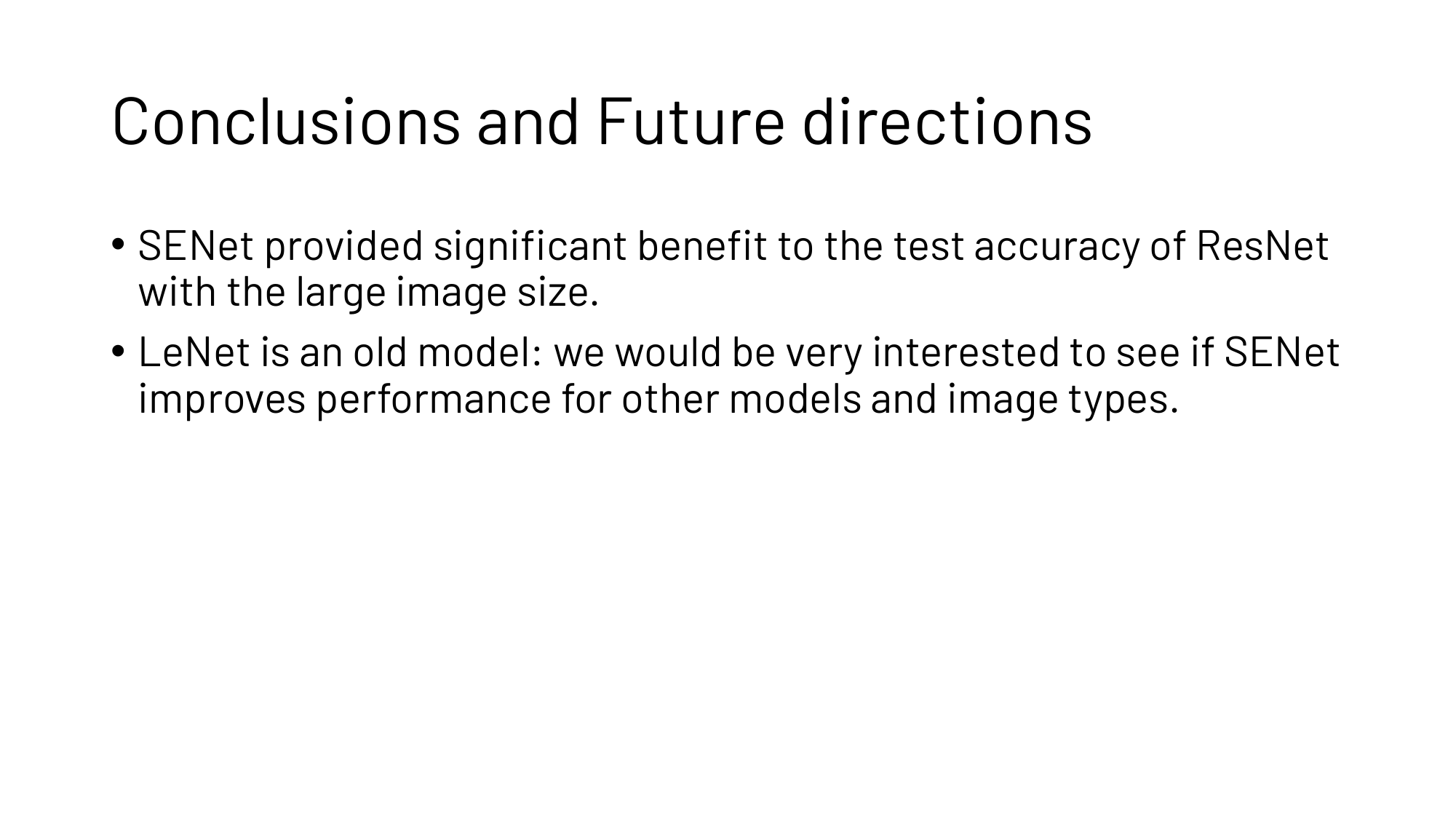

# Conclusions and Future directions
SENet provided significant benefit to the test accuracy of ResNet with the large image size.
LeNet is an old model: we would be very interested to see if SENet improves performance for other models and image types.